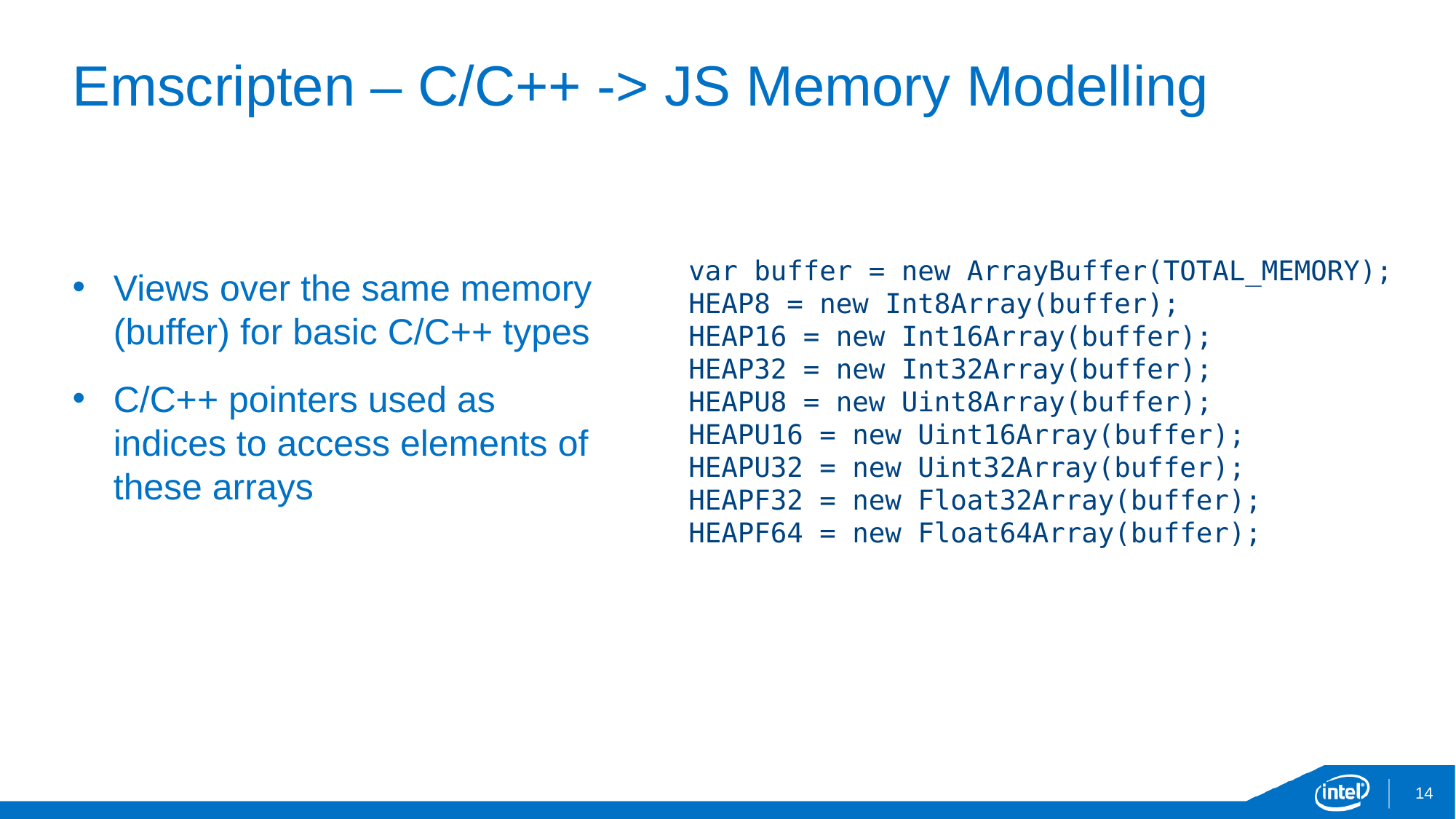

# Emscripten – C/C++ -> JS Memory Modelling
var buffer = new ArrayBuffer(TOTAL_MEMORY);
HEAP8 = new Int8Array(buffer);
HEAP16 = new Int16Array(buffer);
HEAP32 = new Int32Array(buffer);
HEAPU8 = new Uint8Array(buffer);
HEAPU16 = new Uint16Array(buffer);
HEAPU32 = new Uint32Array(buffer);
HEAPF32 = new Float32Array(buffer);
HEAPF64 = new Float64Array(buffer);

Views over the same memory (buffer) for basic C/C++ types
C/C++ pointers used as indices to access elements of these arrays
14